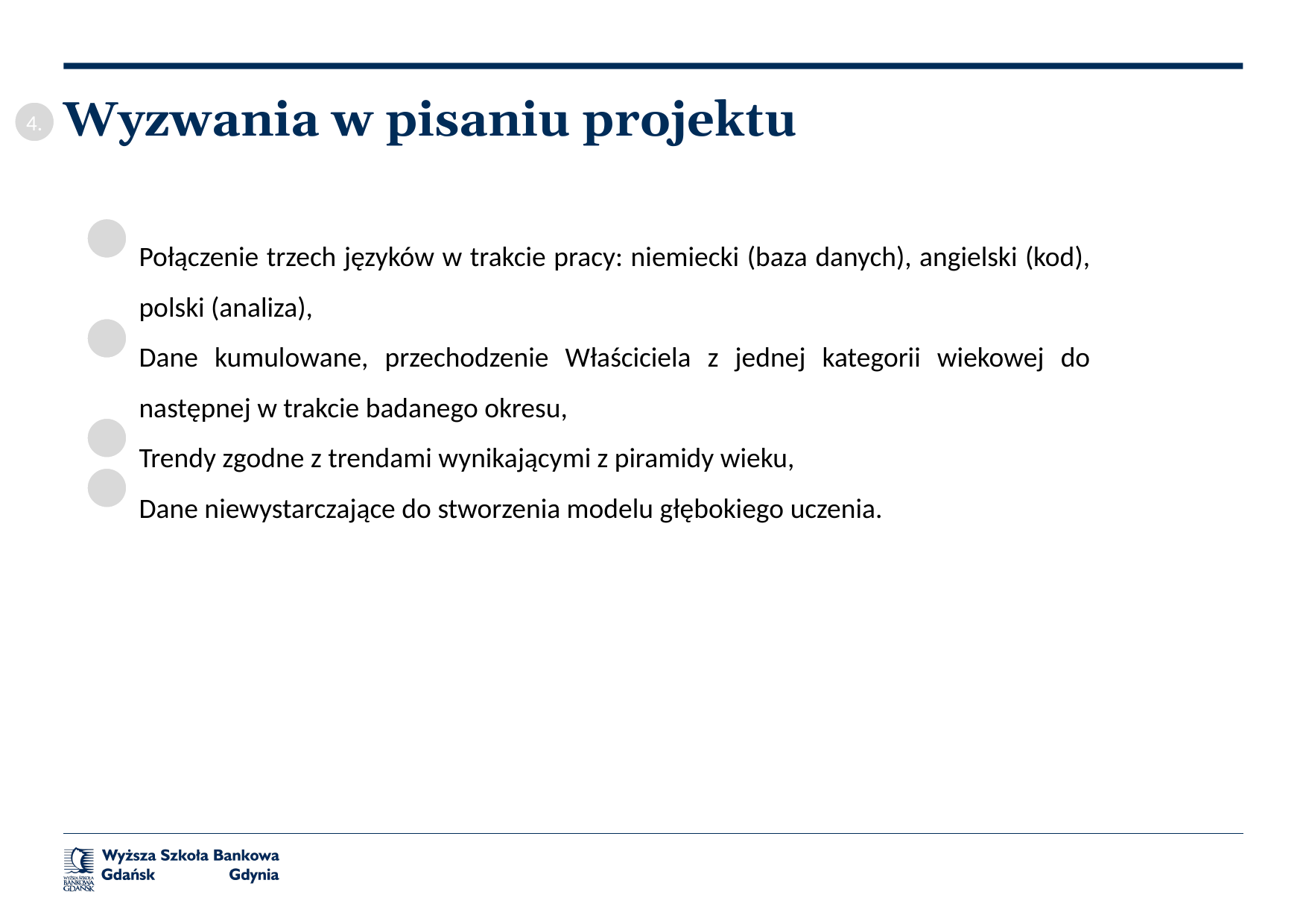

# Wyzwania w pisaniu projektu

4.
Połączenie trzech języków w trakcie pracy: niemiecki (baza danych), angielski (kod), polski (analiza),
Dane kumulowane, przechodzenie Właściciela z jednej kategorii wiekowej do następnej w trakcie badanego okresu,
Trendy zgodne z trendami wynikającymi z piramidy wieku,
Dane niewystarczające do stworzenia modelu głębokiego uczenia.